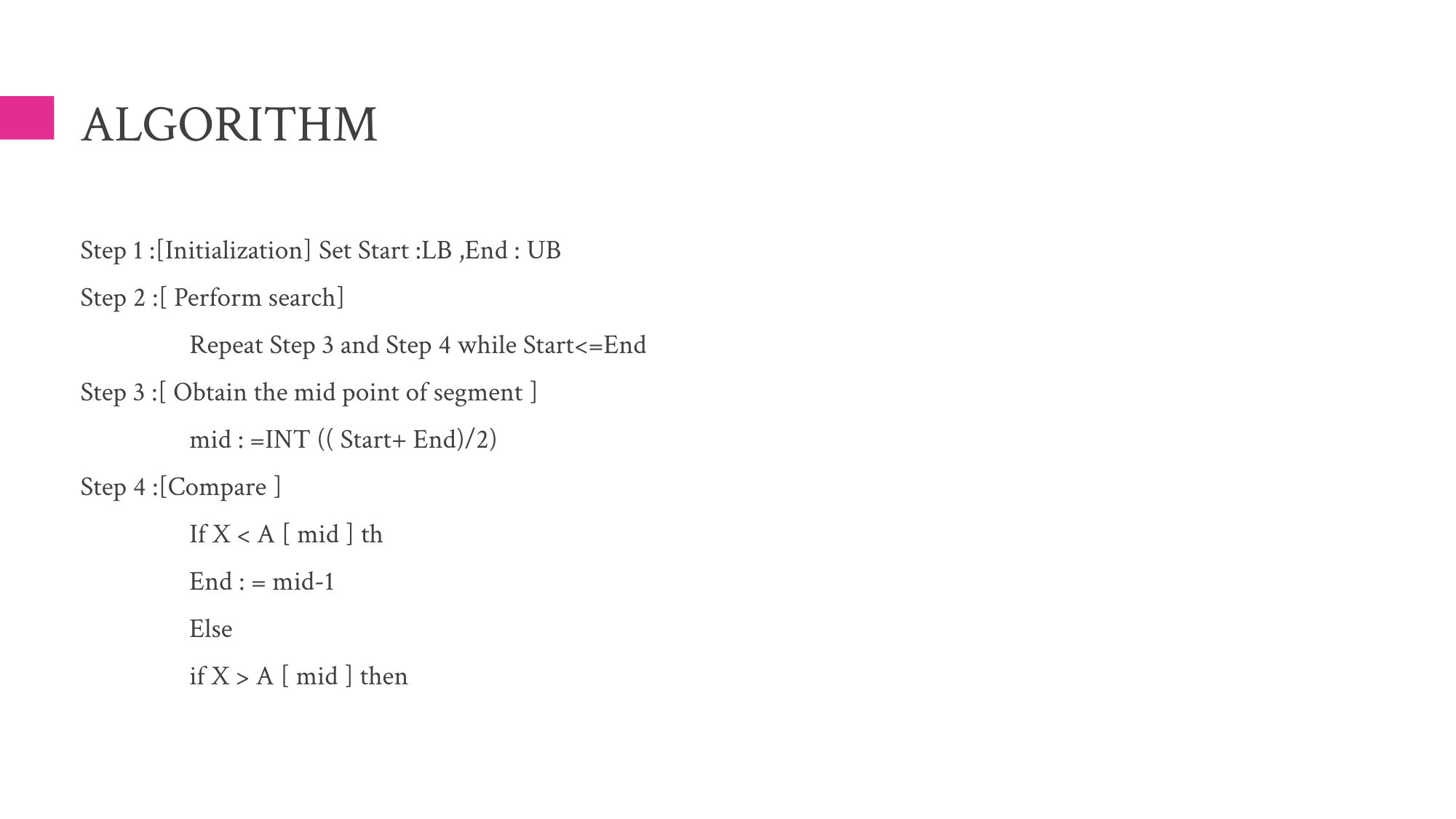

# ALGORITHM
Step 1 :[Initialization] Set Start :LB ,End : UB
Step 2 :[ Perform search]
	Repeat Step 3 and Step 4 while Start<=End
Step 3 :[ Obtain the mid point of segment ]
	mid : =INT (( Start+ End)/2)
Step 4 :[Compare ]
	If X < A [ mid ] th
	End : = mid-1
	Else
	if X > A [ mid ] then